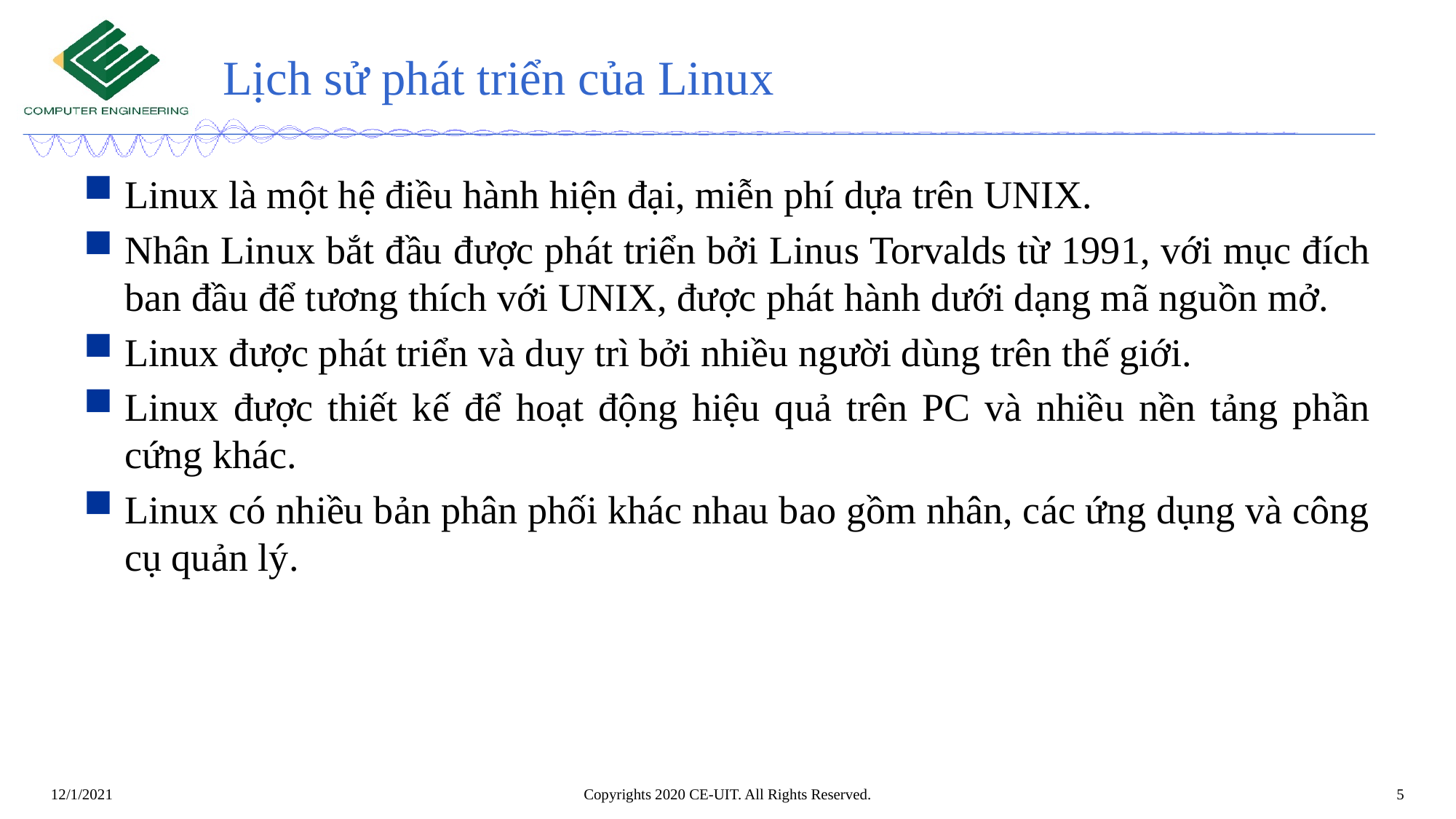

# Lịch sử phát triển của Linux
Linux là một hệ điều hành hiện đại, miễn phí dựa trên UNIX.
Nhân Linux bắt đầu được phát triển bởi Linus Torvalds từ 1991, với mục đích ban đầu để tương thích với UNIX, được phát hành dưới dạng mã nguồn mở.
Linux được phát triển và duy trì bởi nhiều người dùng trên thế giới.
Linux được thiết kế để hoạt động hiệu quả trên PC và nhiều nền tảng phần cứng khác.
Linux có nhiều bản phân phối khác nhau bao gồm nhân, các ứng dụng và công cụ quản lý.
Copyrights 2020 CE-UIT. All Rights Reserved.
5
12/1/2021